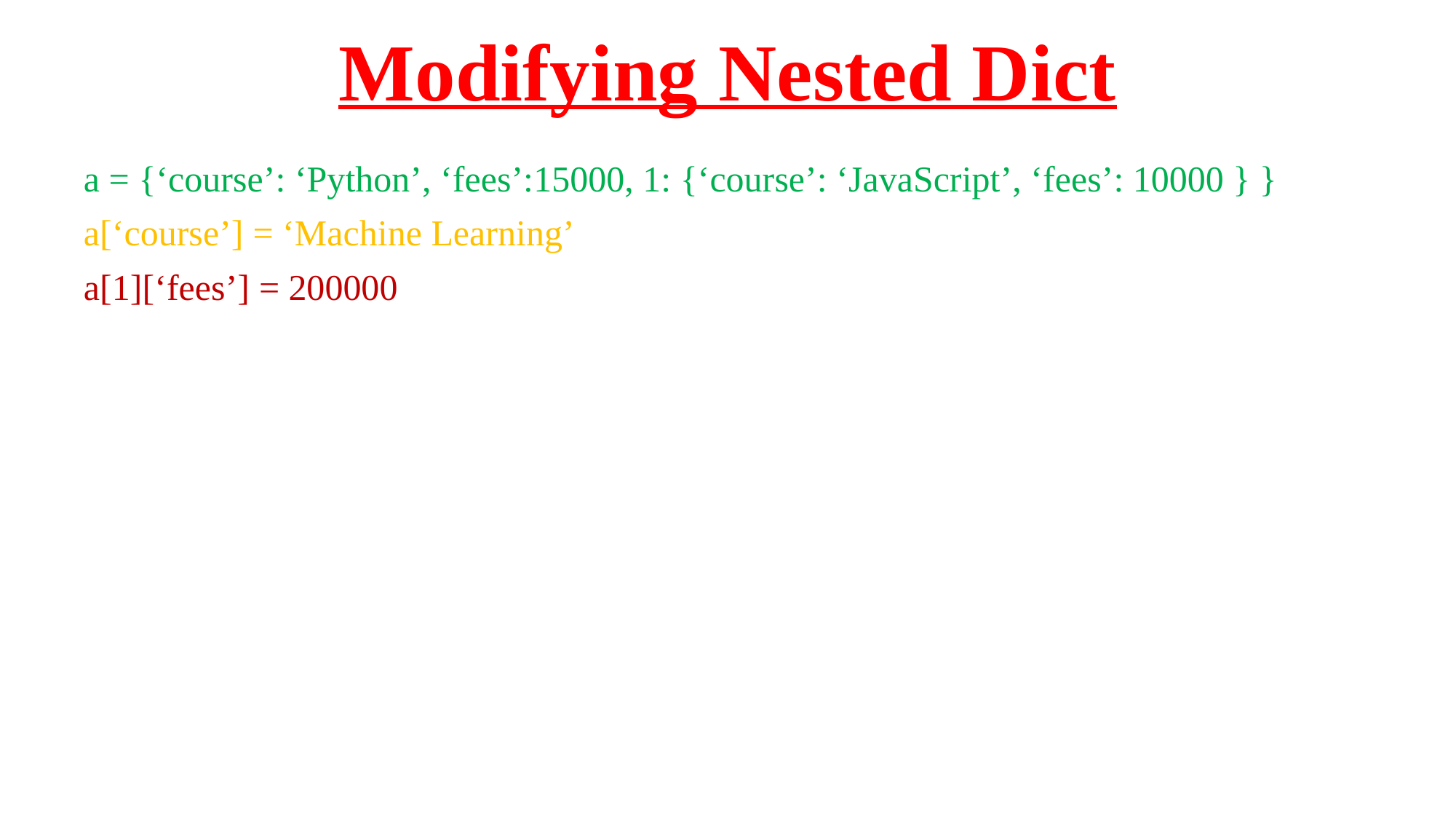

# Modifying Nested Dict
a = {‘course’: ‘Python’, ‘fees’:15000, 1: {‘course’: ‘JavaScript’, ‘fees’: 10000 } }
a[‘course’] = ‘Machine Learning’
a[1][‘fees’] = 200000